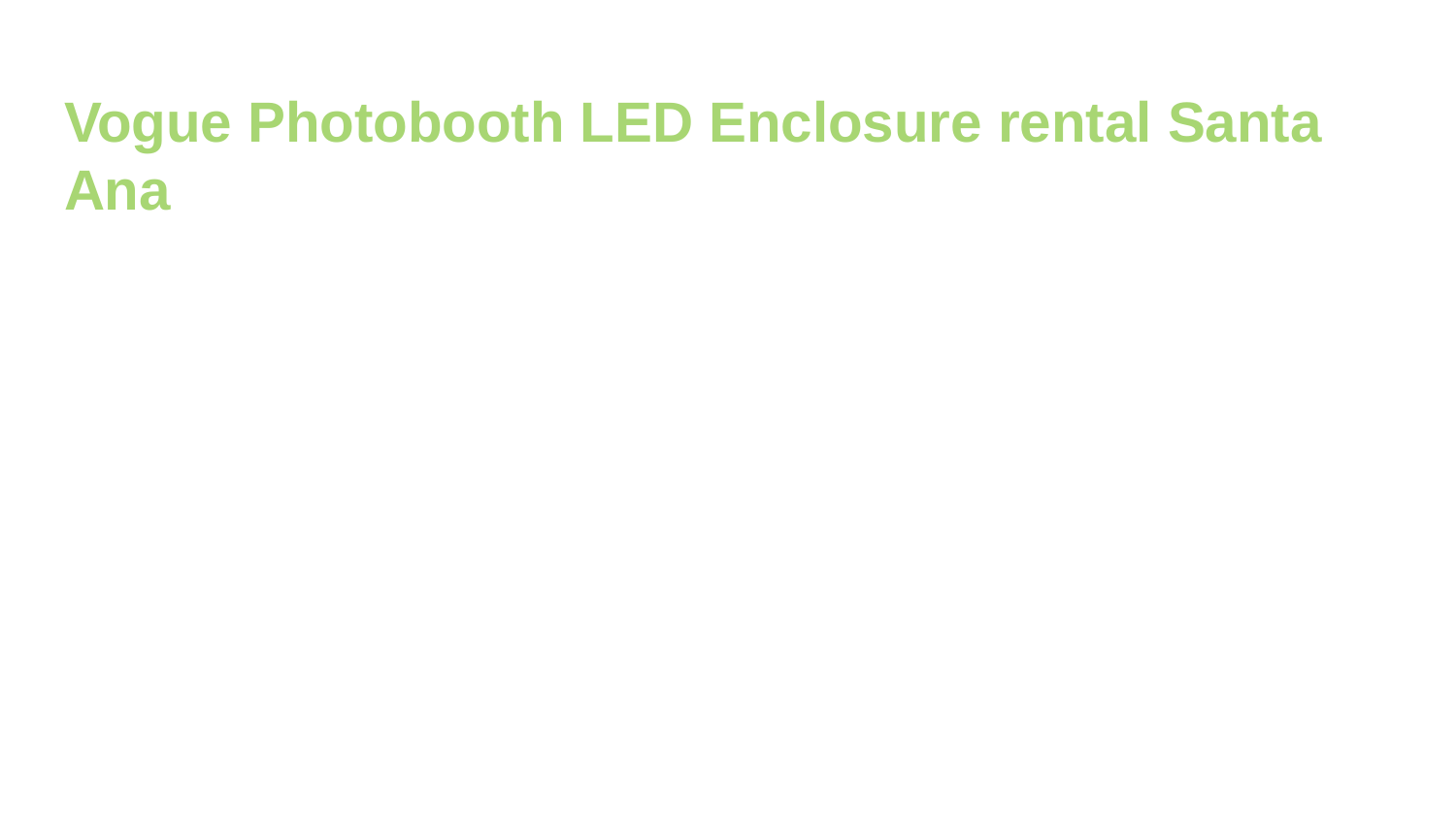

# Vogue Photobooth LED Enclosure rental Santa Ana